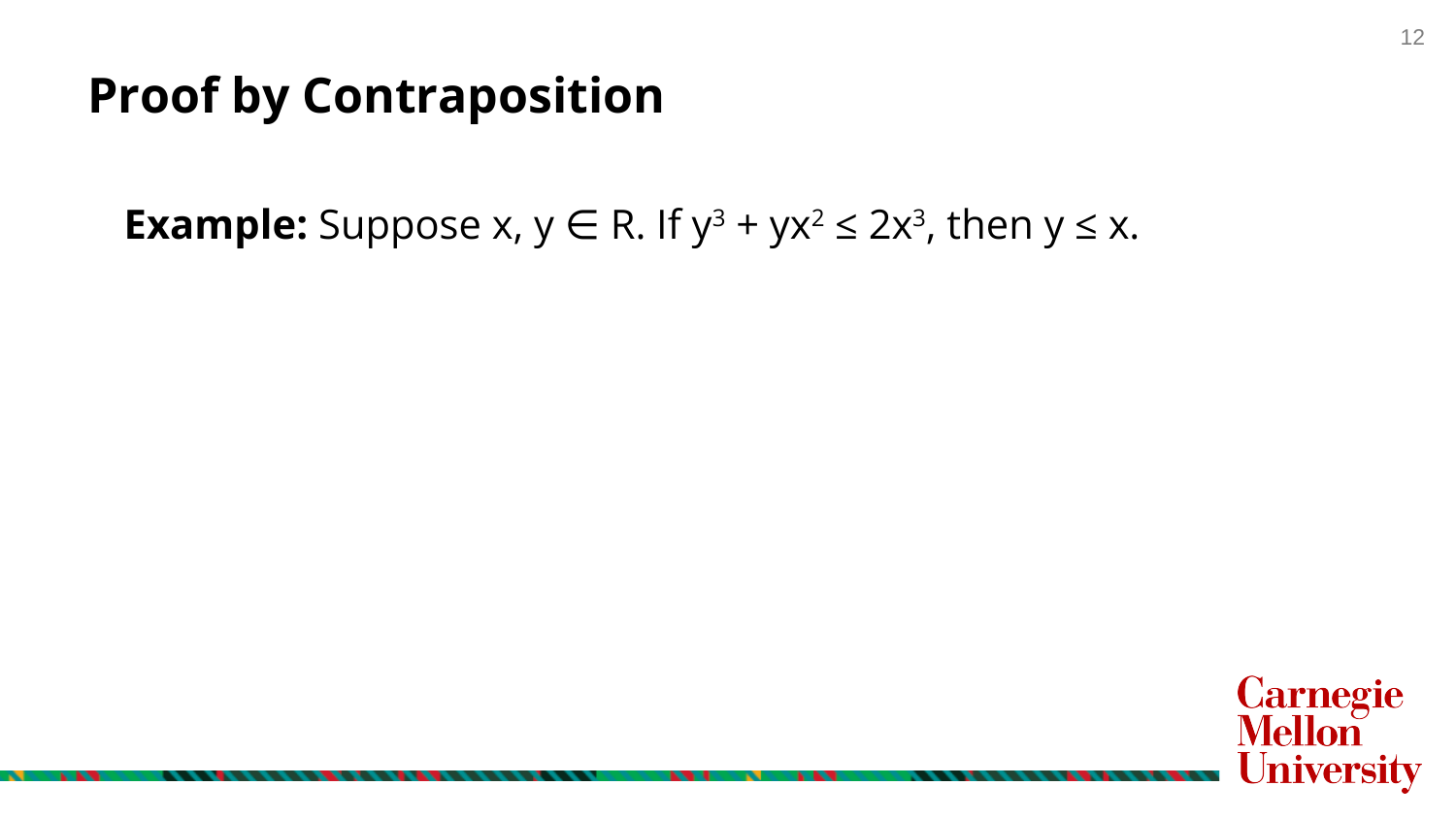

# Proof by Contraposition
Example: Suppose x, y ∈ R. If y3 + yx2 ≤ 2x3, then y ≤ x.